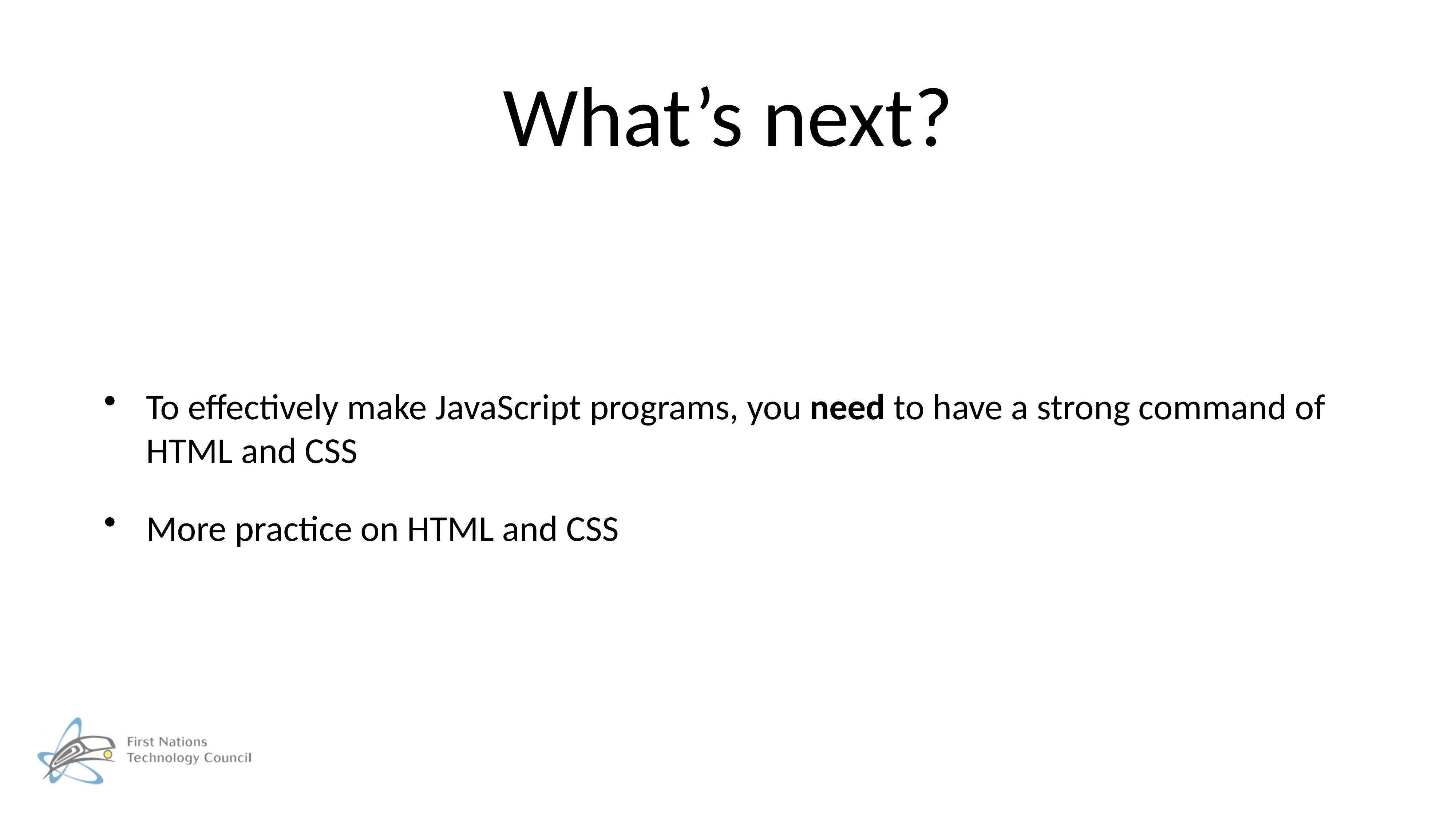

# What’s next?
To effectively make JavaScript programs, you need to have a strong command of HTML and CSS
More practice on HTML and CSS